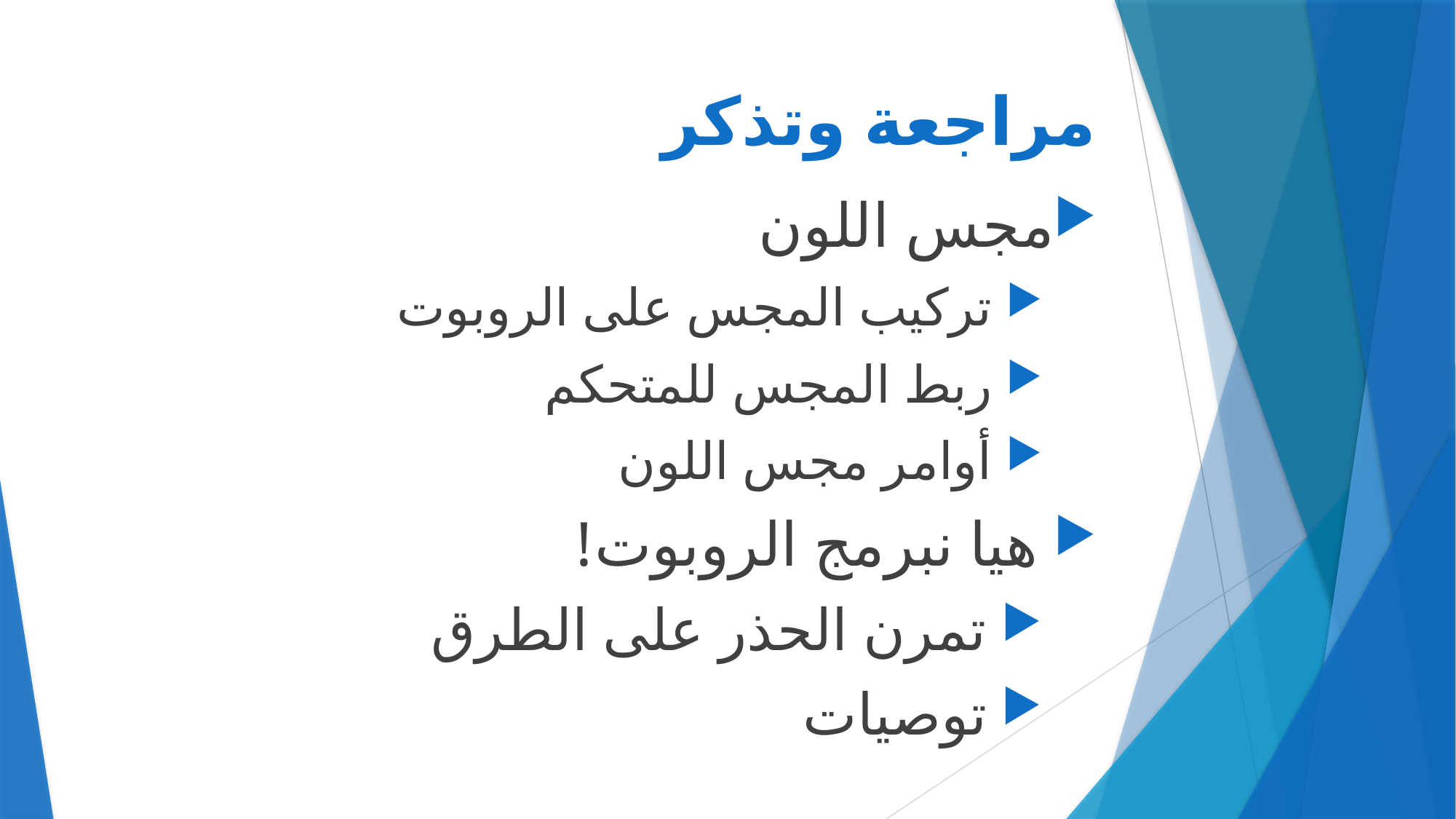

# مراجعة وتذكر
مجس اللون
 تركيب المجس على الروبوت
 ربط المجس للمتحكم
 أوامر مجس اللون
 هيا نبرمج الروبوت!
 تمرن الحذر على الطرق
 توصيات